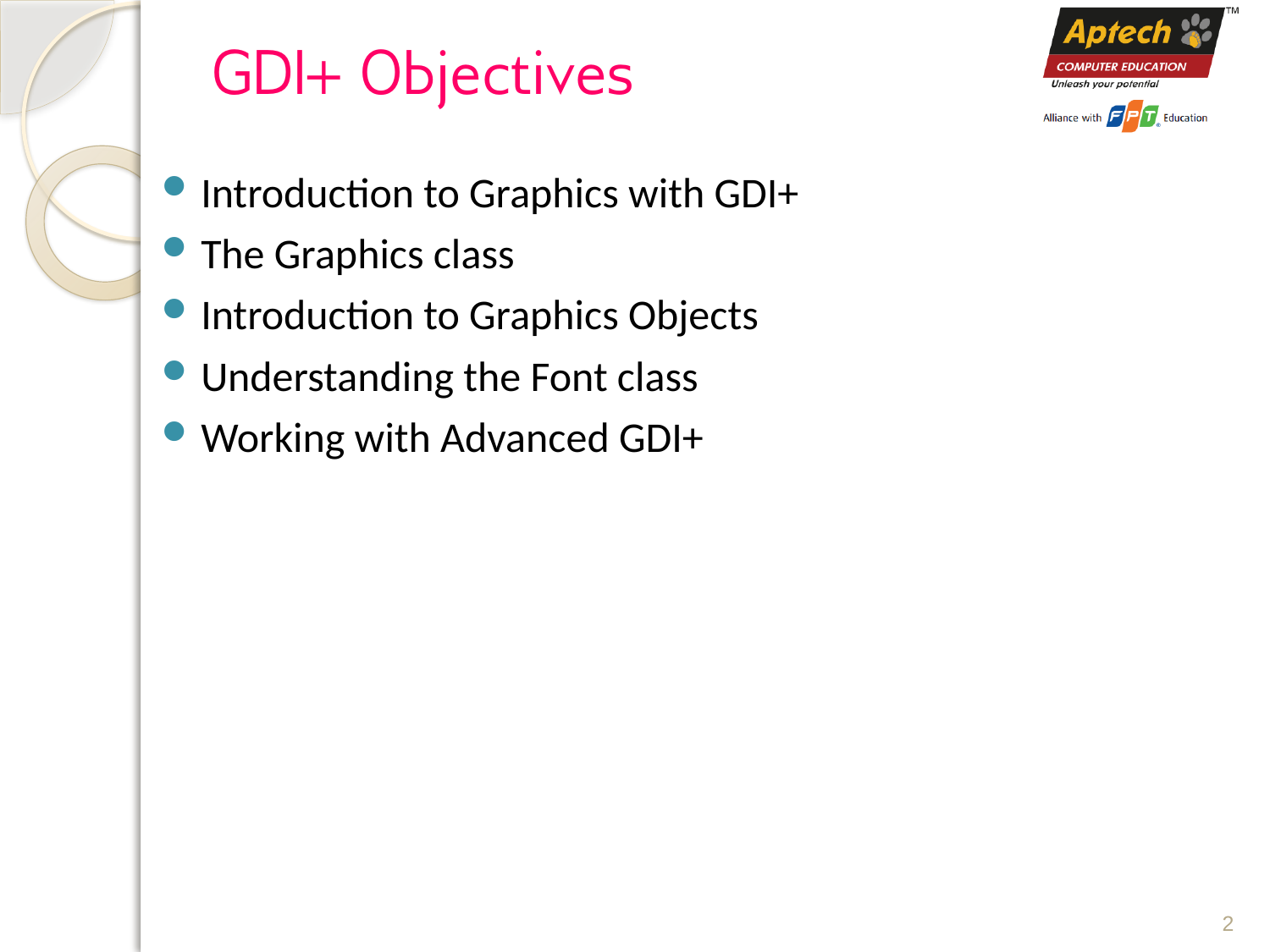

# GDI+ Objectives
Introduction to Graphics with GDI+
The Graphics class
Introduction to Graphics Objects
Understanding the Font class
Working with Advanced GDI+
2